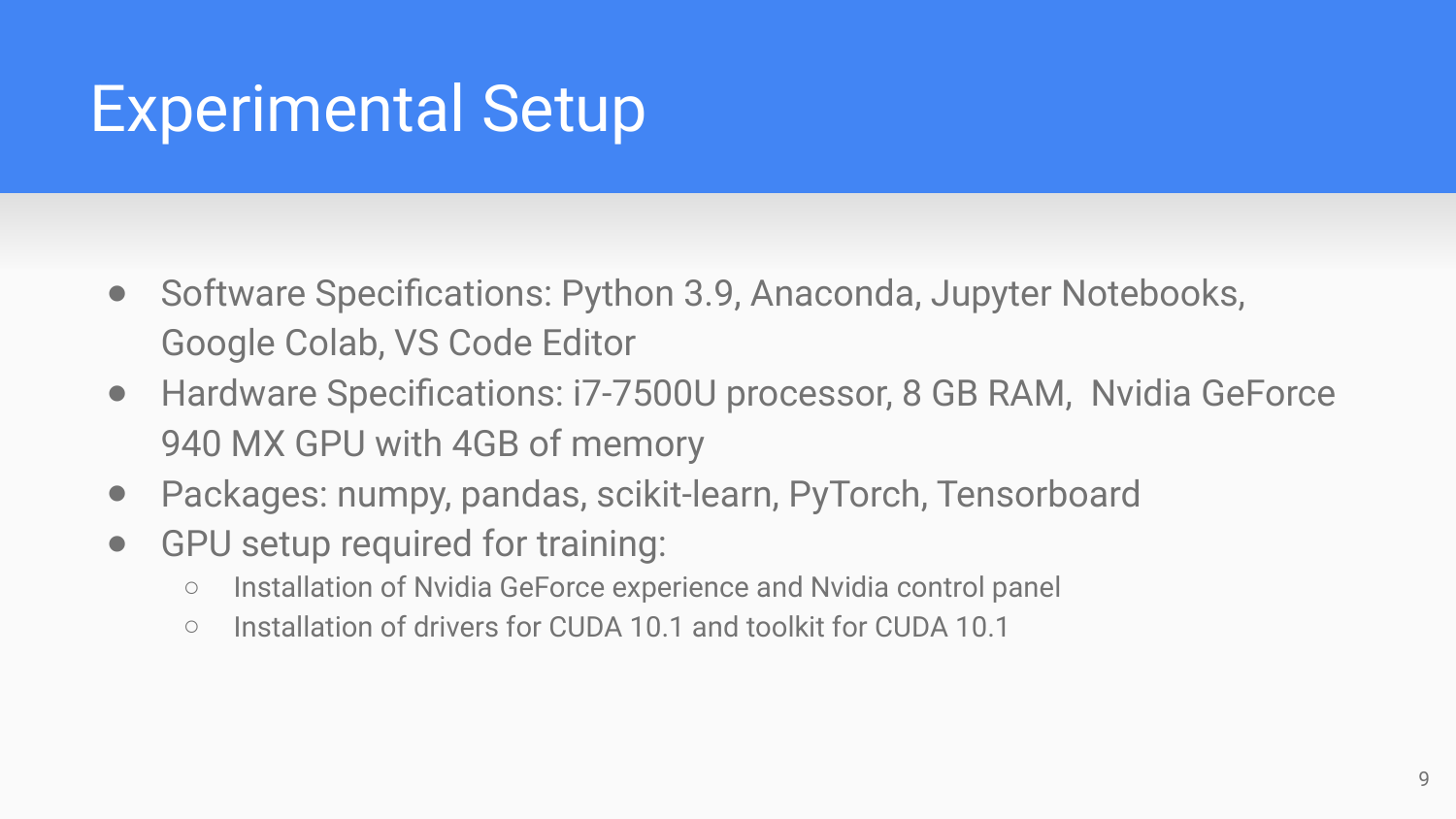

# Experimental Setup
Software Specifications: Python 3.9, Anaconda, Jupyter Notebooks, Google Colab, VS Code Editor
Hardware Specifications: i7-7500U processor, 8 GB RAM,  Nvidia GeForce 940 MX GPU with 4GB of memory
Packages: numpy, pandas, scikit-learn, PyTorch, Tensorboard
GPU setup required for training:
Installation of Nvidia GeForce experience and Nvidia control panel
Installation of drivers for CUDA 10.1 and toolkit for CUDA 10.1

9